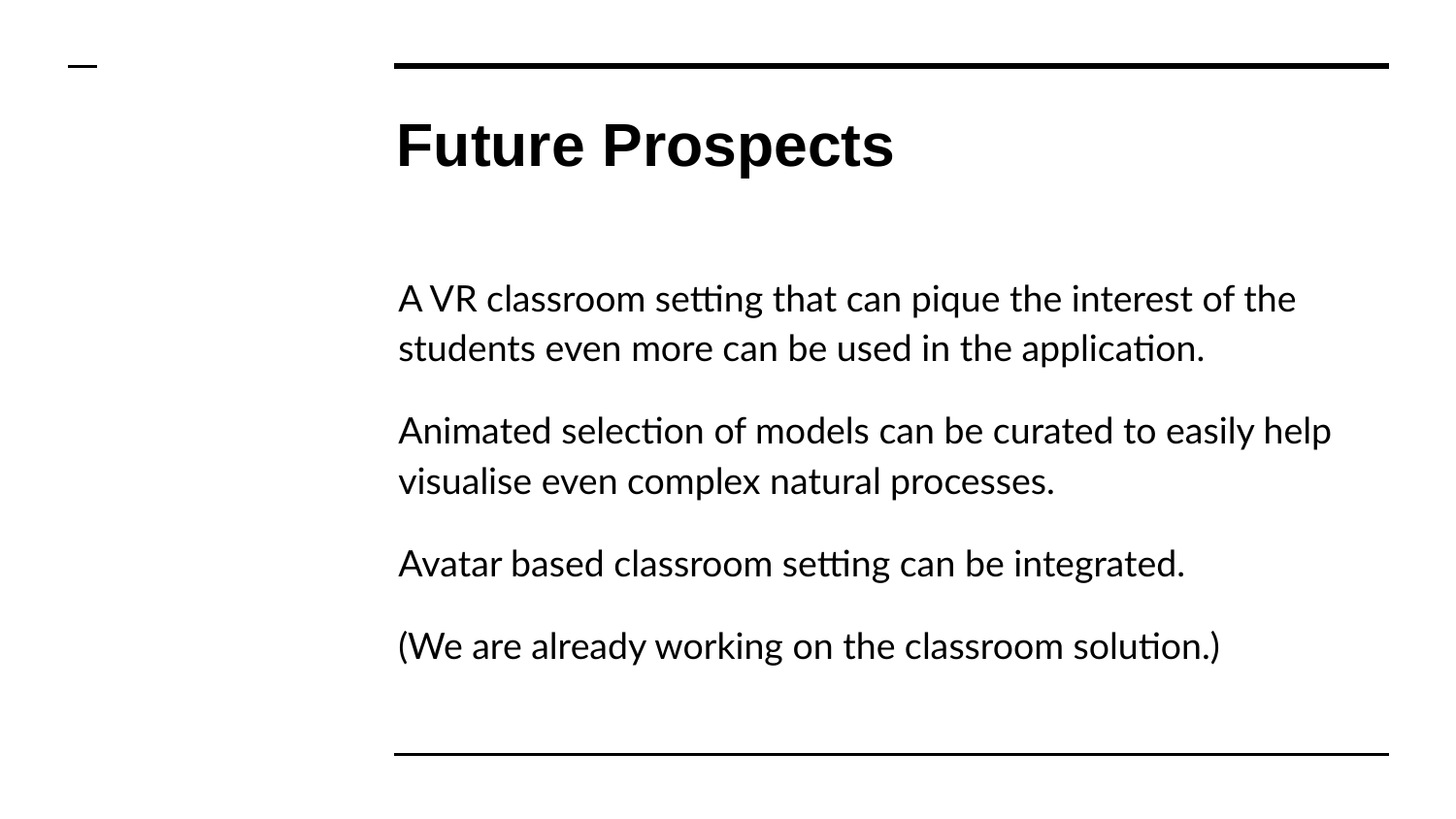

# Future Prospects

A VR classroom setting that can pique the interest of the students even more can be used in the application.
Animated selection of models can be curated to easily help visualise even complex natural processes.
Avatar based classroom setting can be integrated.
(We are already working on the classroom solution.)